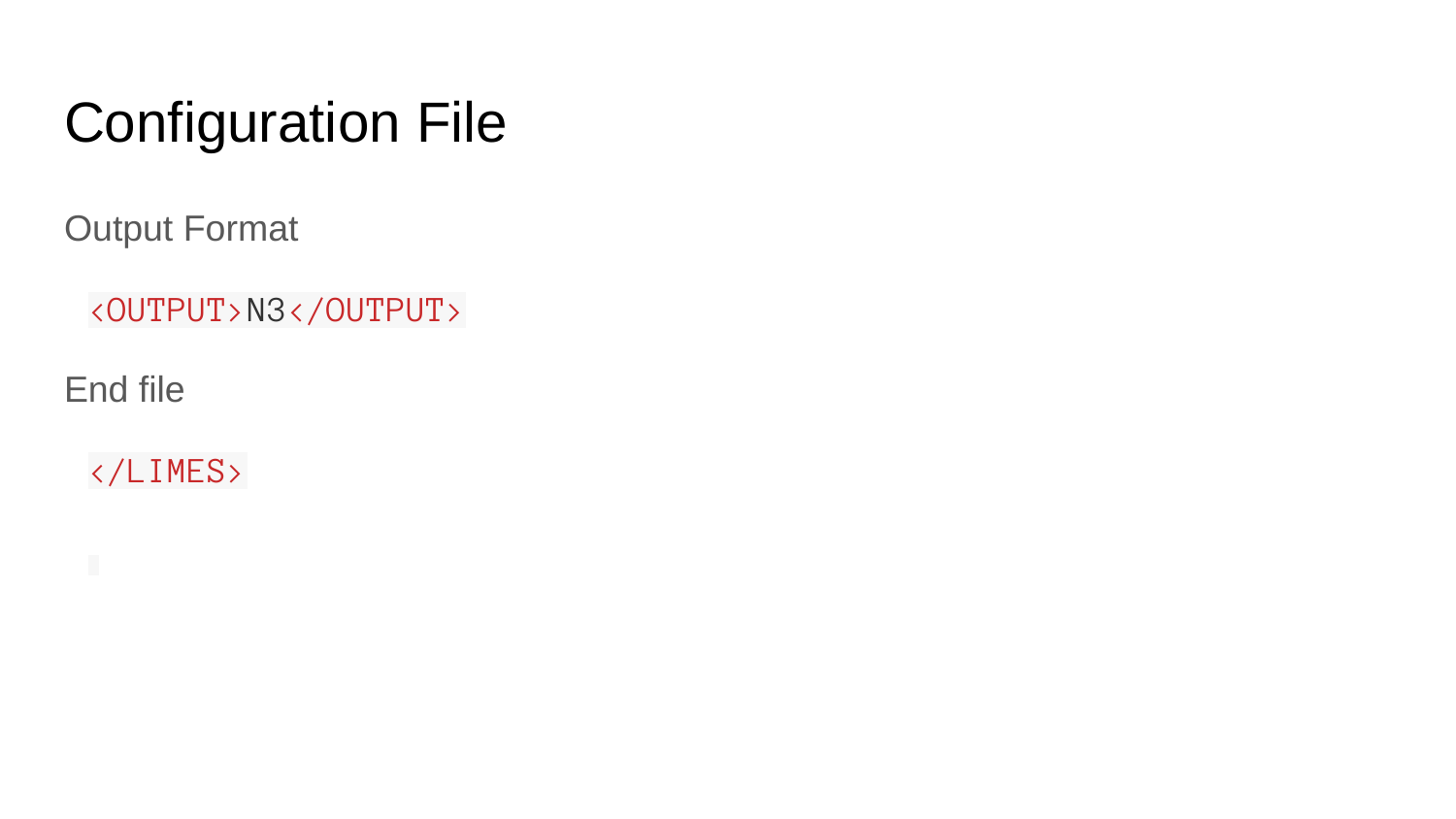

# Configuration File
Output Format
<OUTPUT>N3</OUTPUT>
End file
</LIMES>